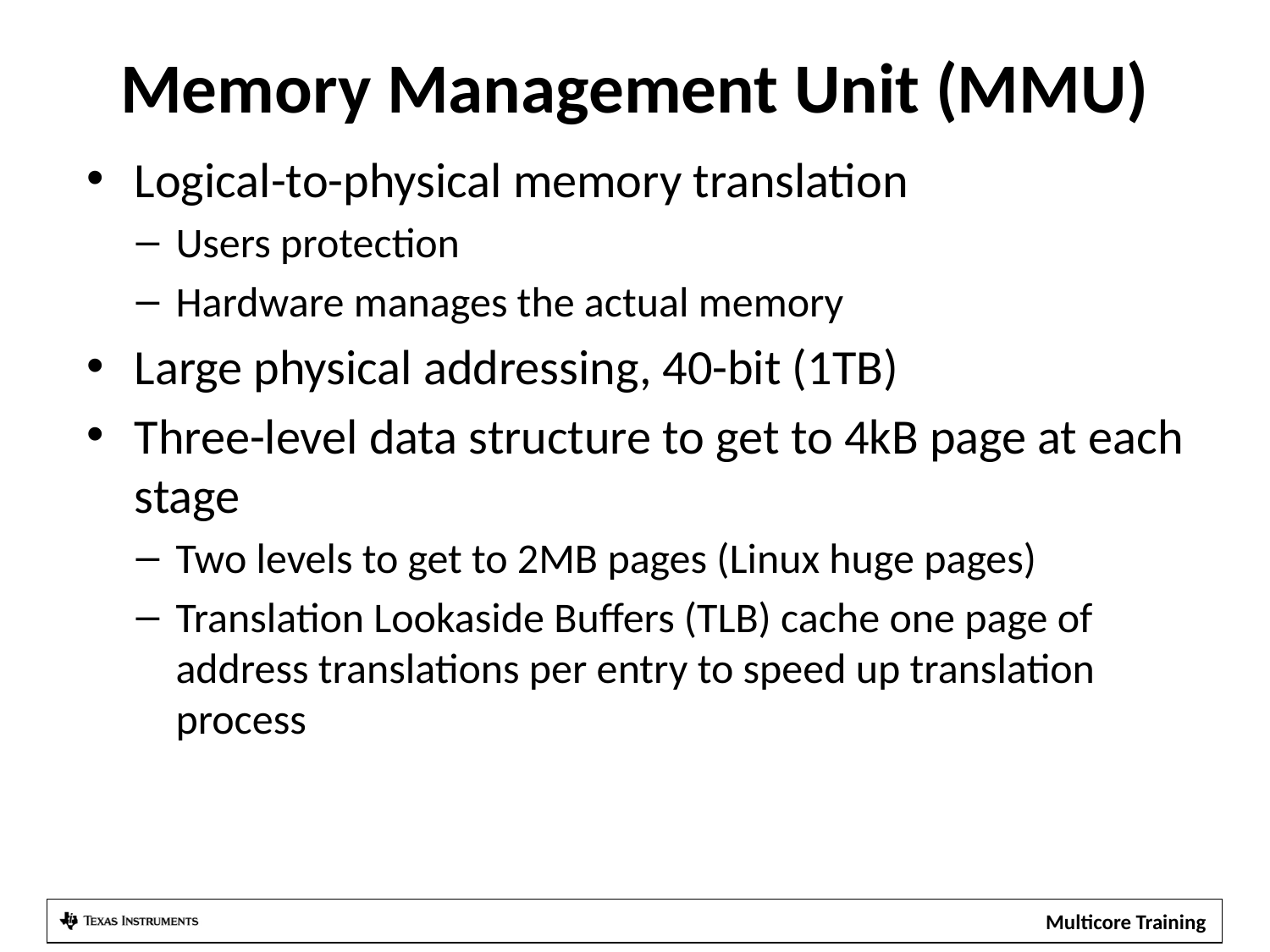

# Memory Management Unit (MMU)
Logical-to-physical memory translation
Users protection
Hardware manages the actual memory
Large physical addressing, 40-bit (1TB)
Three-level data structure to get to 4kB page at each stage
Two levels to get to 2MB pages (Linux huge pages)
Translation Lookaside Buffers (TLB) cache one page of address translations per entry to speed up translation process